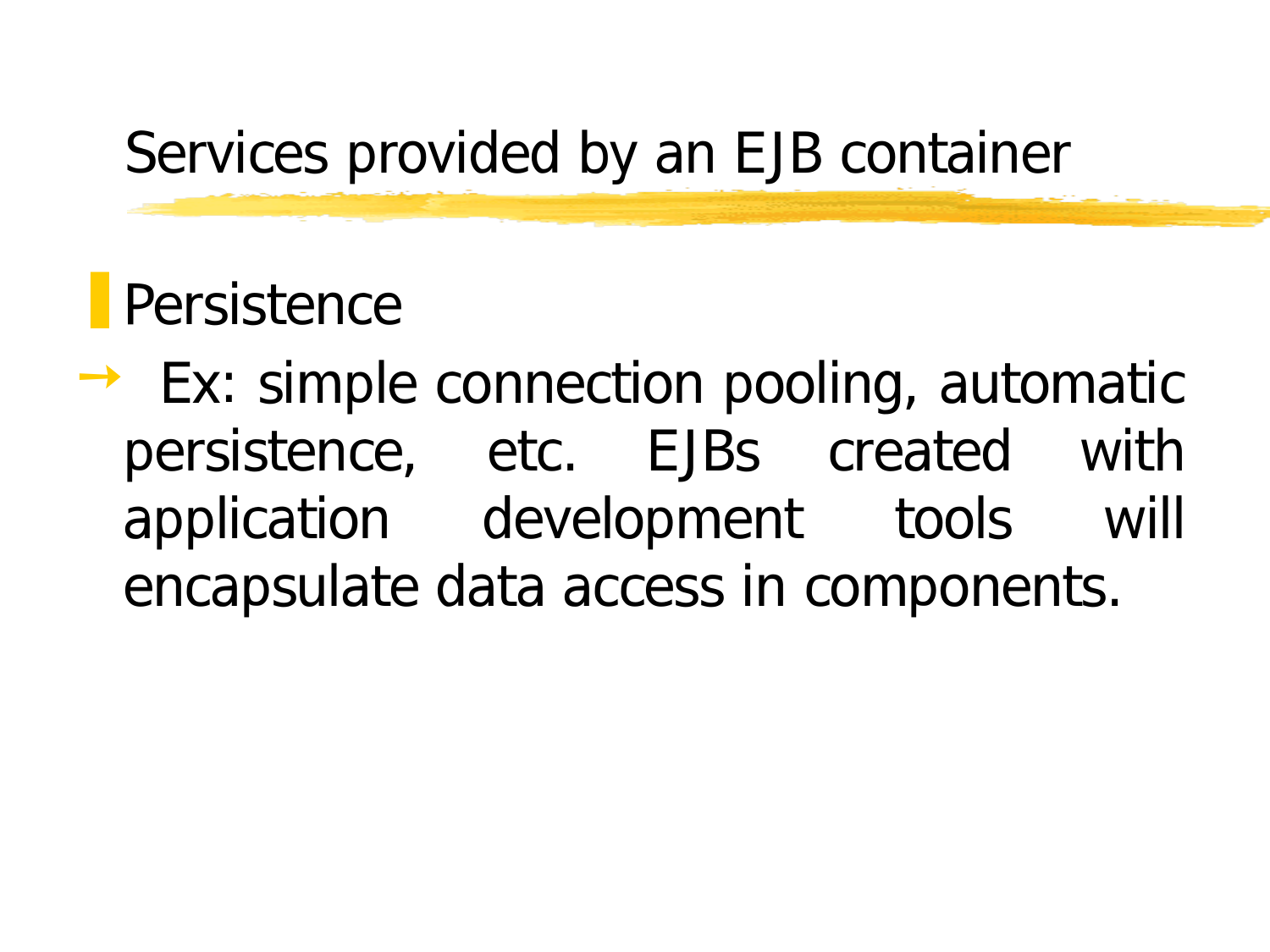

# Services provided by an EJB container
Persistence
  Ex: simple connection pooling, automatic persistence, etc. EJBs created with application development tools will encapsulate data access in components.